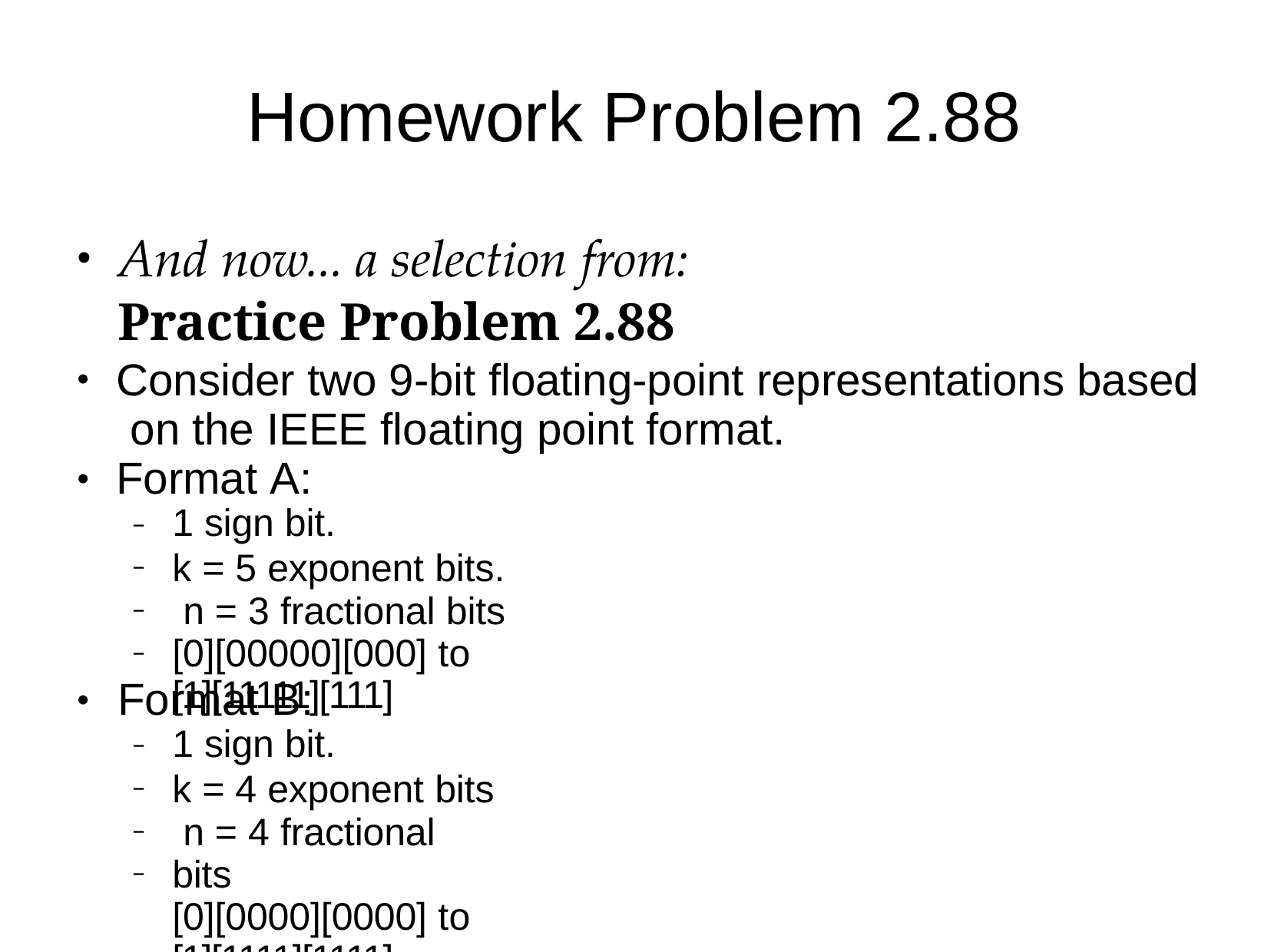

# Homework Problem 2.88
And now... a selection from:
Practice Problem 2.88
Consider two 9-bit floating-point representations based  on the IEEE floating point format.
Format A:
●
●
●
1 sign bit.
k = 5 exponent bits.  n = 3 fractional bits
[0][00000][000] to [1][11111][111]
–
–
–
–
Format B:
●
1 sign bit.
k = 4 exponent bits  n = 4 fractional bits
[0][0000][0000] to [1][1111][1111]
–
–
–
–